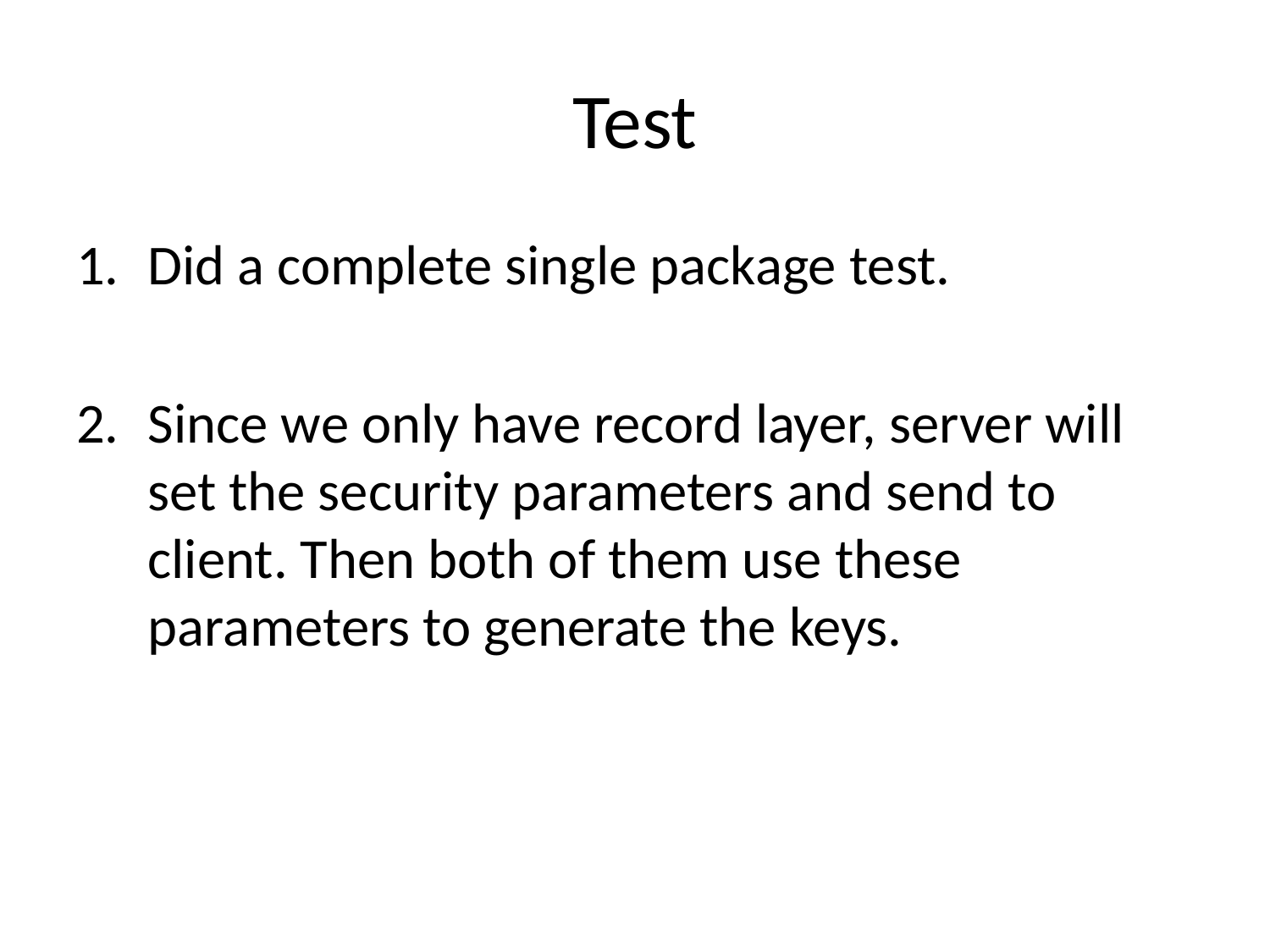

# Test
Did a complete single package test.

Since we only have record layer, server will set the security parameters and send to client. Then both of them use these parameters to generate the keys.